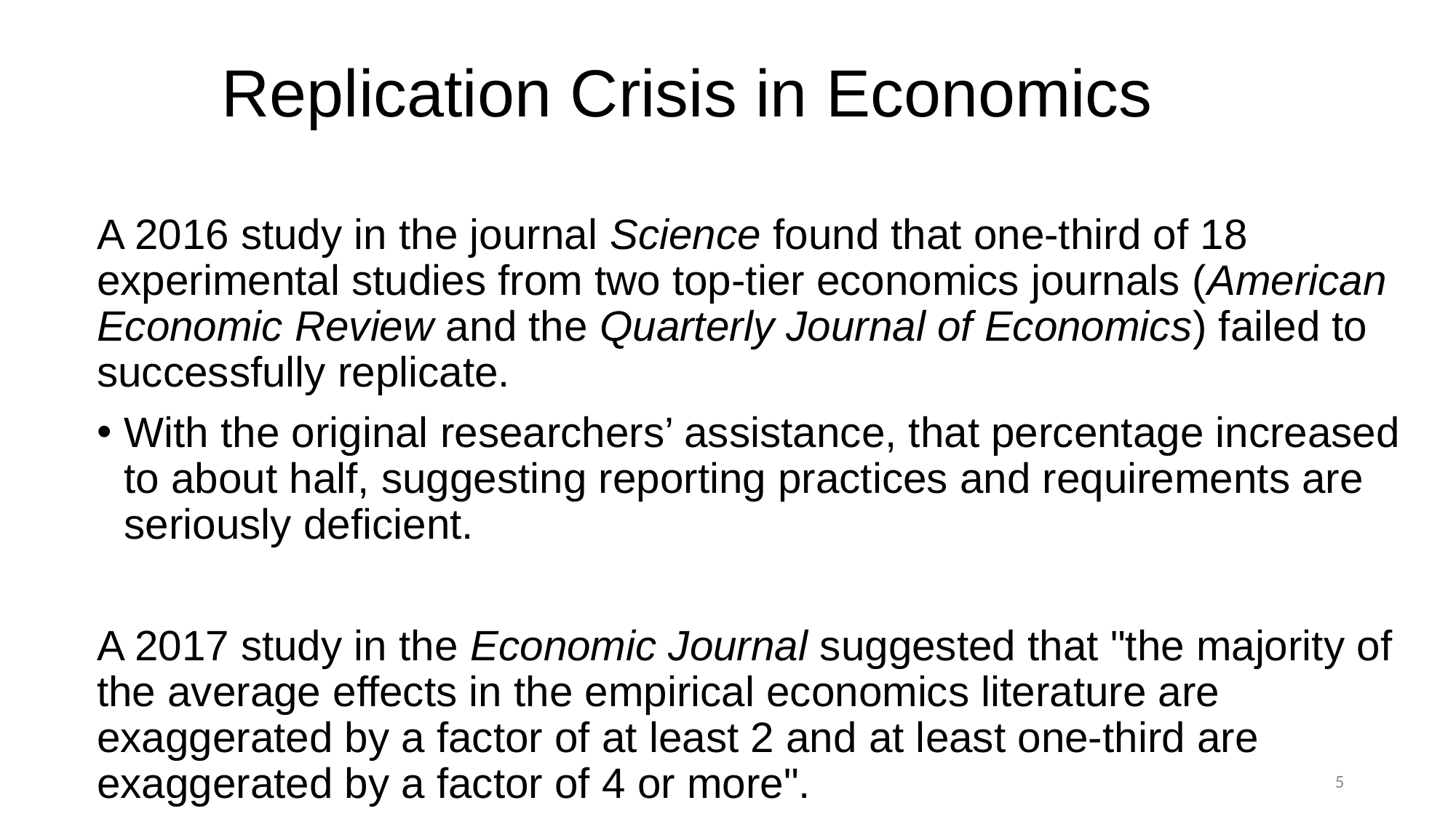

# Replication Crisis in Economics
A 2016 study in the journal Science found that one-third of 18 experimental studies from two top-tier economics journals (American Economic Review and the Quarterly Journal of Economics) failed to successfully replicate.
With the original researchers’ assistance, that percentage increased to about half, suggesting reporting practices and requirements are seriously deficient.

A 2017 study in the Economic Journal suggested that "the majority of the average effects in the empirical economics literature are exaggerated by a factor of at least 2 and at least one-third are exaggerated by a factor of 4 or more".

5